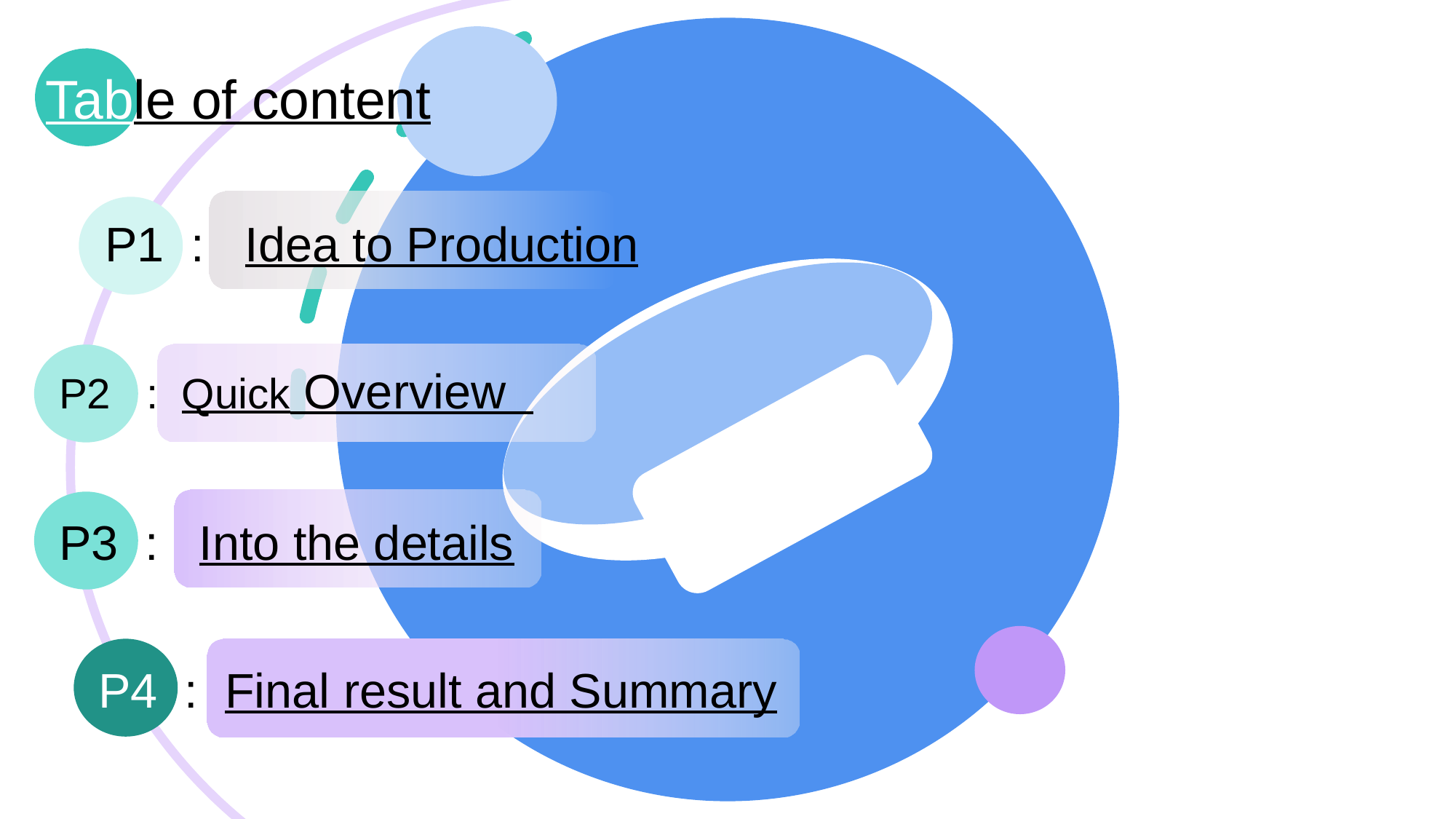

Table of content

P1  :   Idea to Production

P2   :  Quick Overview

P3  :   Into the details

P4  :  Final result and Summary